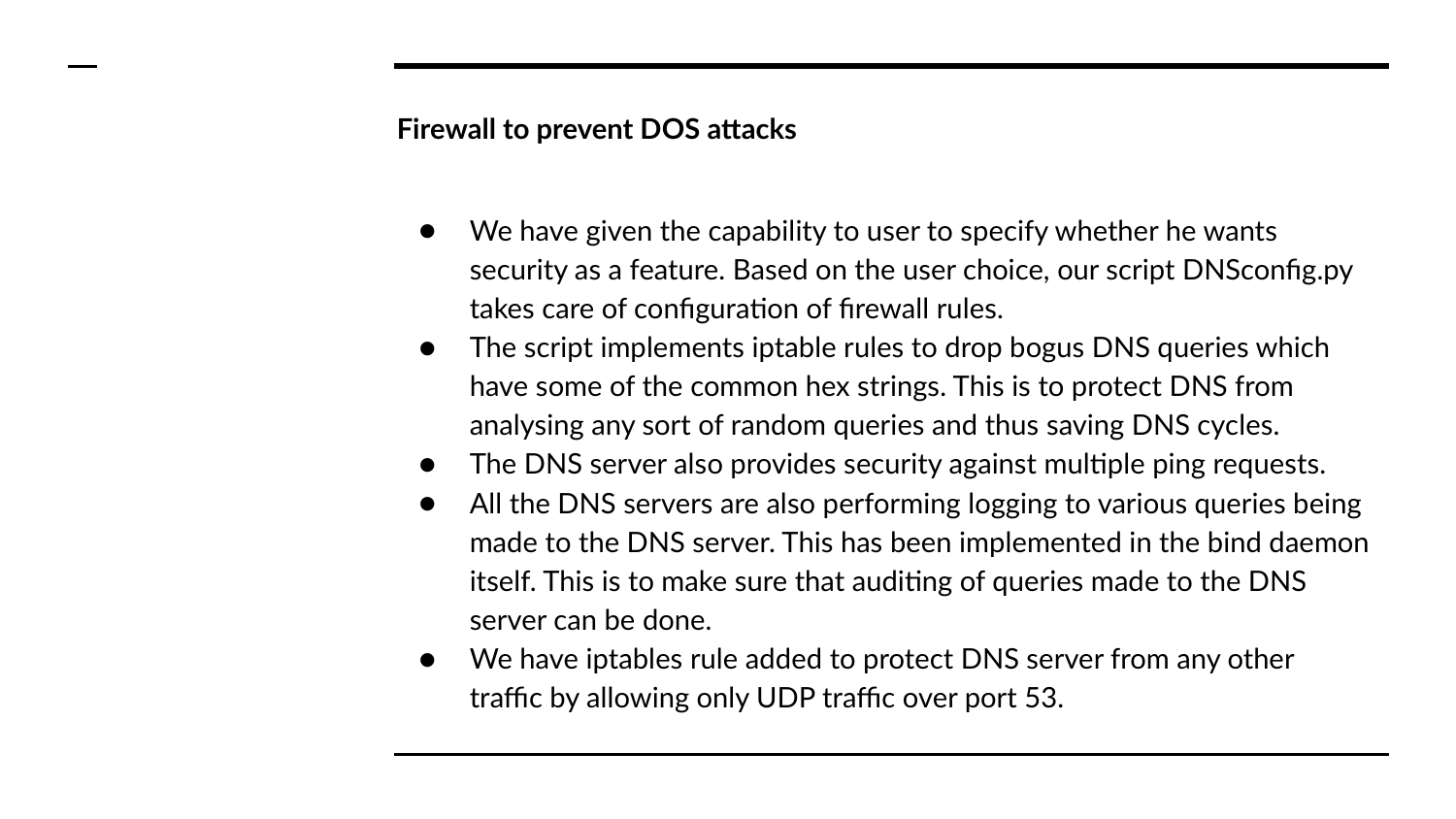

# Firewall to prevent DOS attacks
We have given the capability to user to specify whether he wants security as a feature. Based on the user choice, our script DNSconfig.py takes care of configuration of firewall rules.
The script implements iptable rules to drop bogus DNS queries which have some of the common hex strings. This is to protect DNS from analysing any sort of random queries and thus saving DNS cycles.
The DNS server also provides security against multiple ping requests.
All the DNS servers are also performing logging to various queries being made to the DNS server. This has been implemented in the bind daemon itself. This is to make sure that auditing of queries made to the DNS server can be done.
We have iptables rule added to protect DNS server from any other traffic by allowing only UDP traffic over port 53.